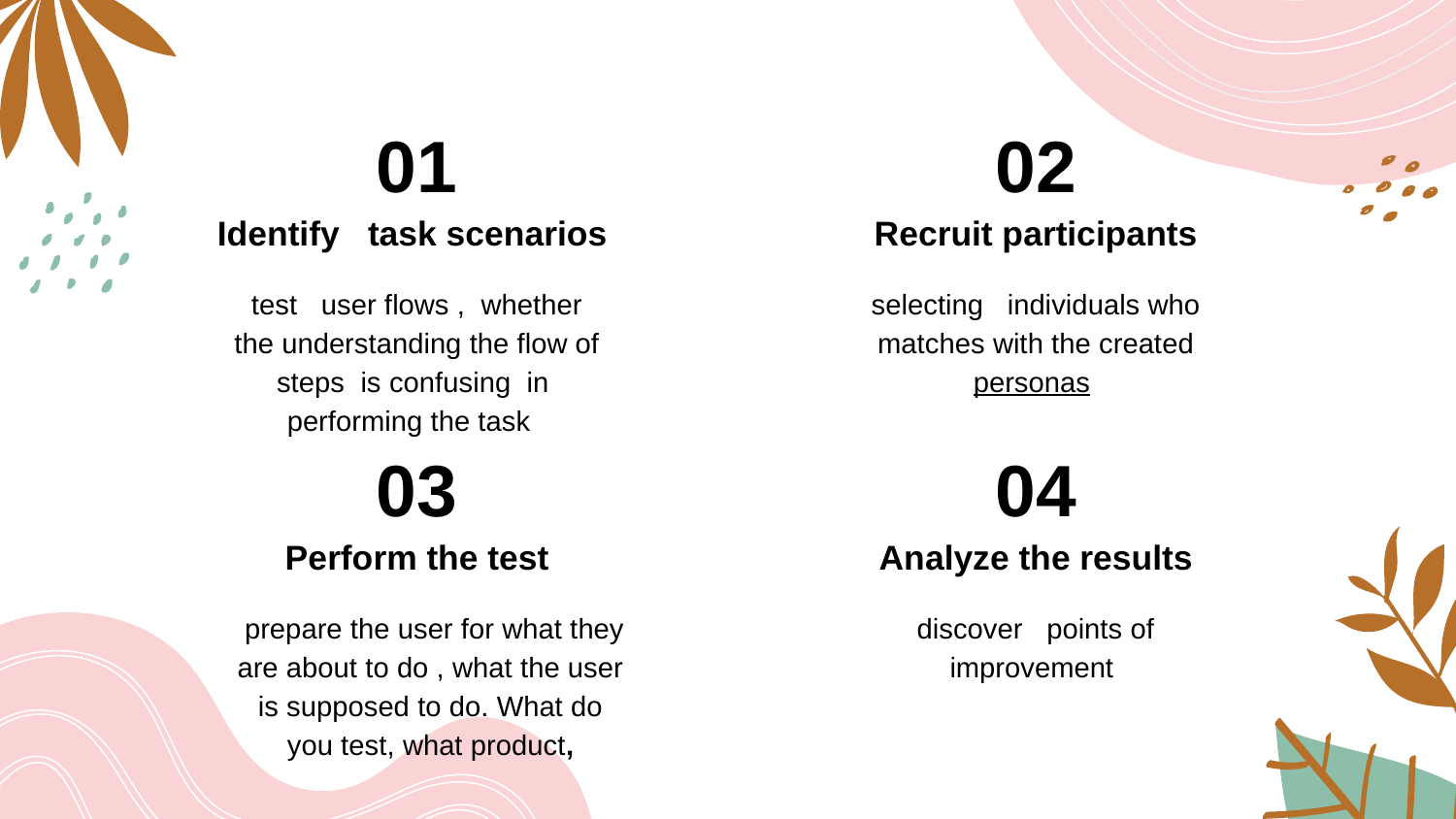

01
02
# Identify   task scenarios
Recruit participants
test   user flows ,  whether the understanding the flow of steps  is confusing  in  performing the task
selecting   individuals who matches with the created personas
03
04
Perform the test
Analyze the results
 prepare the user for what they are about to do , what the user is supposed to do. What do you test, what product,
discover   points of improvement